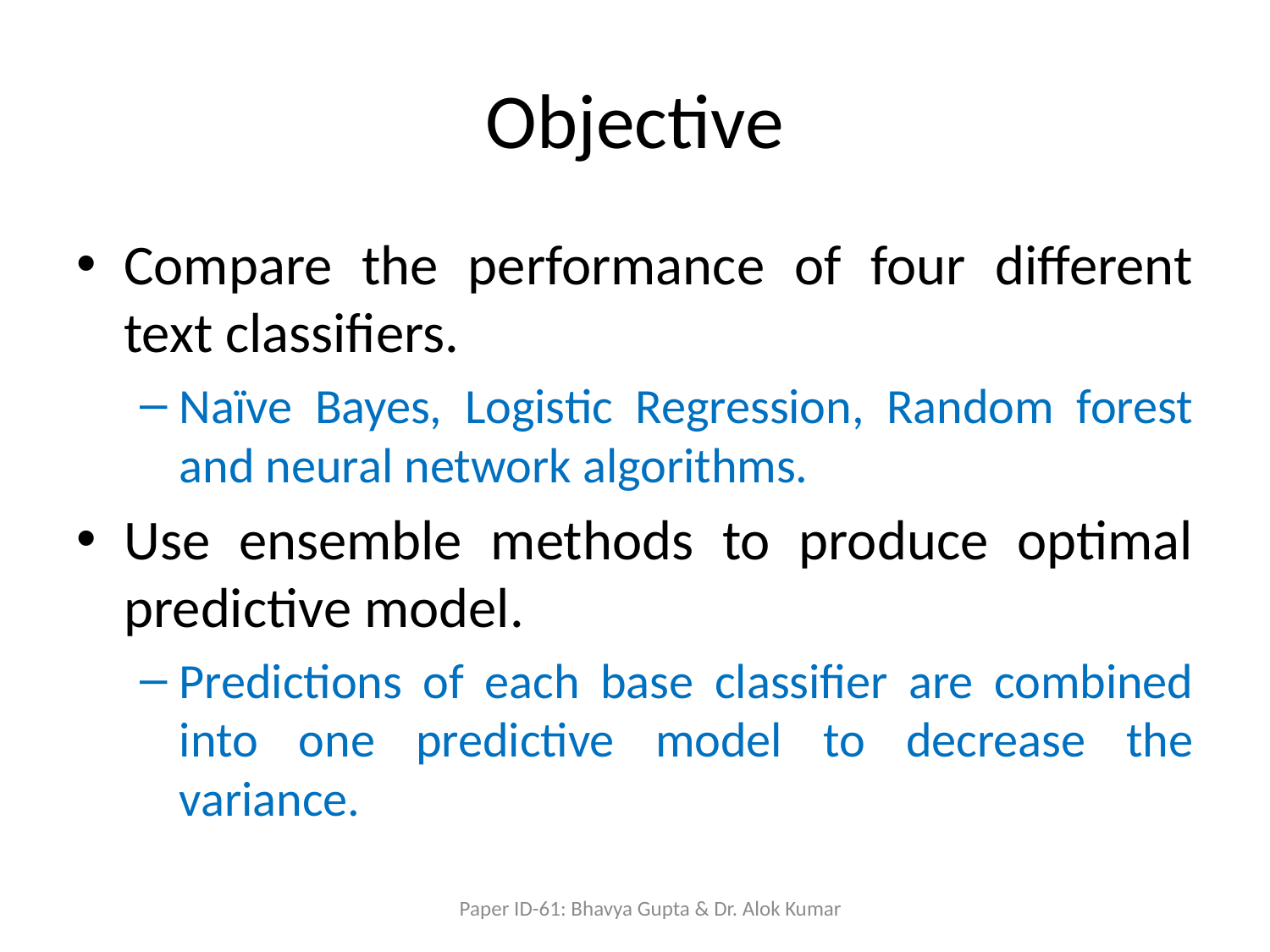

# Objective
Compare the performance of four different text classifiers.
Naïve Bayes, Logistic Regression, Random forest and neural network algorithms.
Use ensemble methods to produce optimal predictive model.
Predictions of each base classifier are combined into one predictive model to decrease the variance.
Paper ID-61: Bhavya Gupta & Dr. Alok Kumar